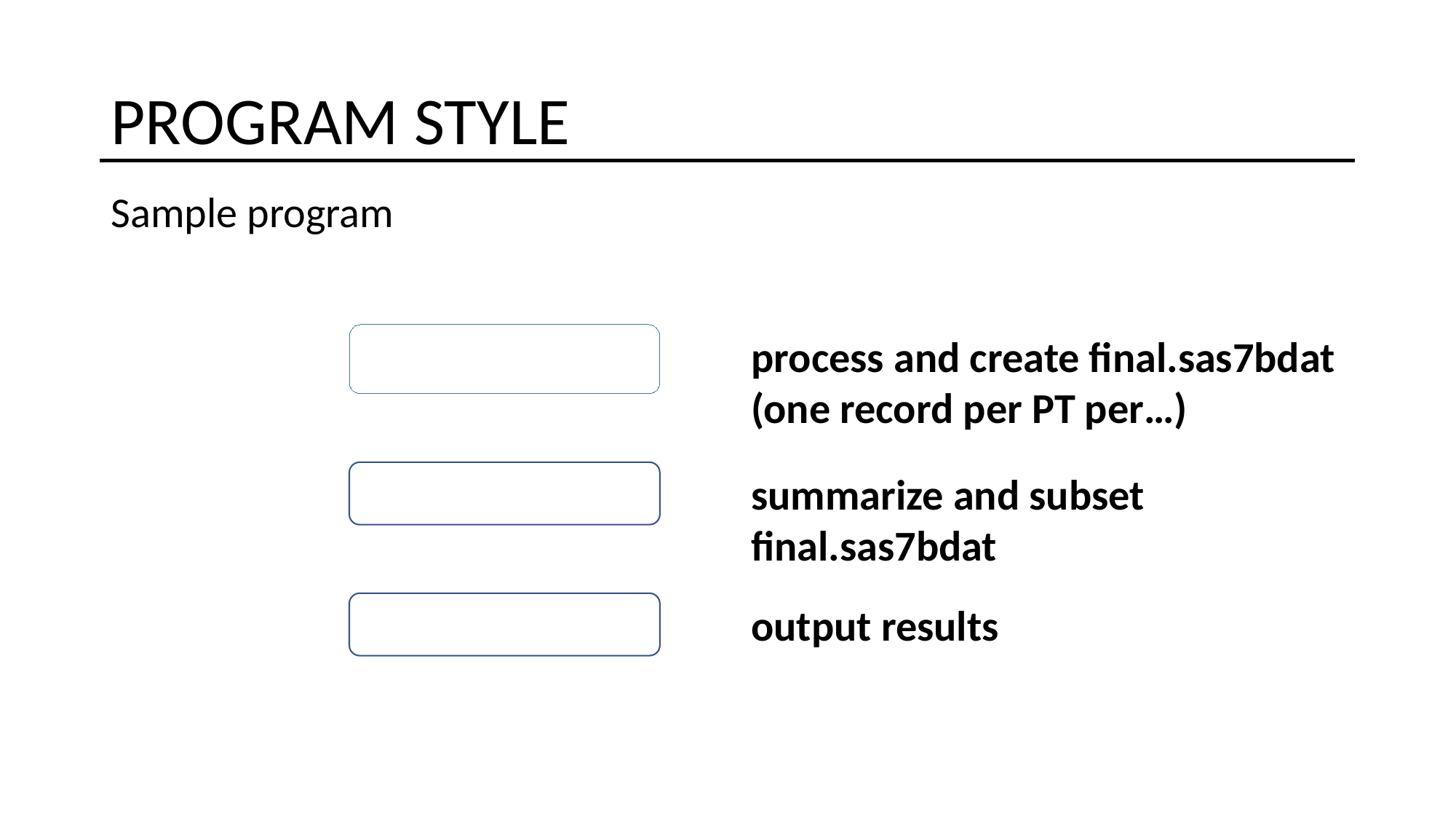

# PROGRAM STYLE
Sample program

process and create final.sas7bdat
(one record per PT per…)

summarize and subset final.sas7bdat

output results